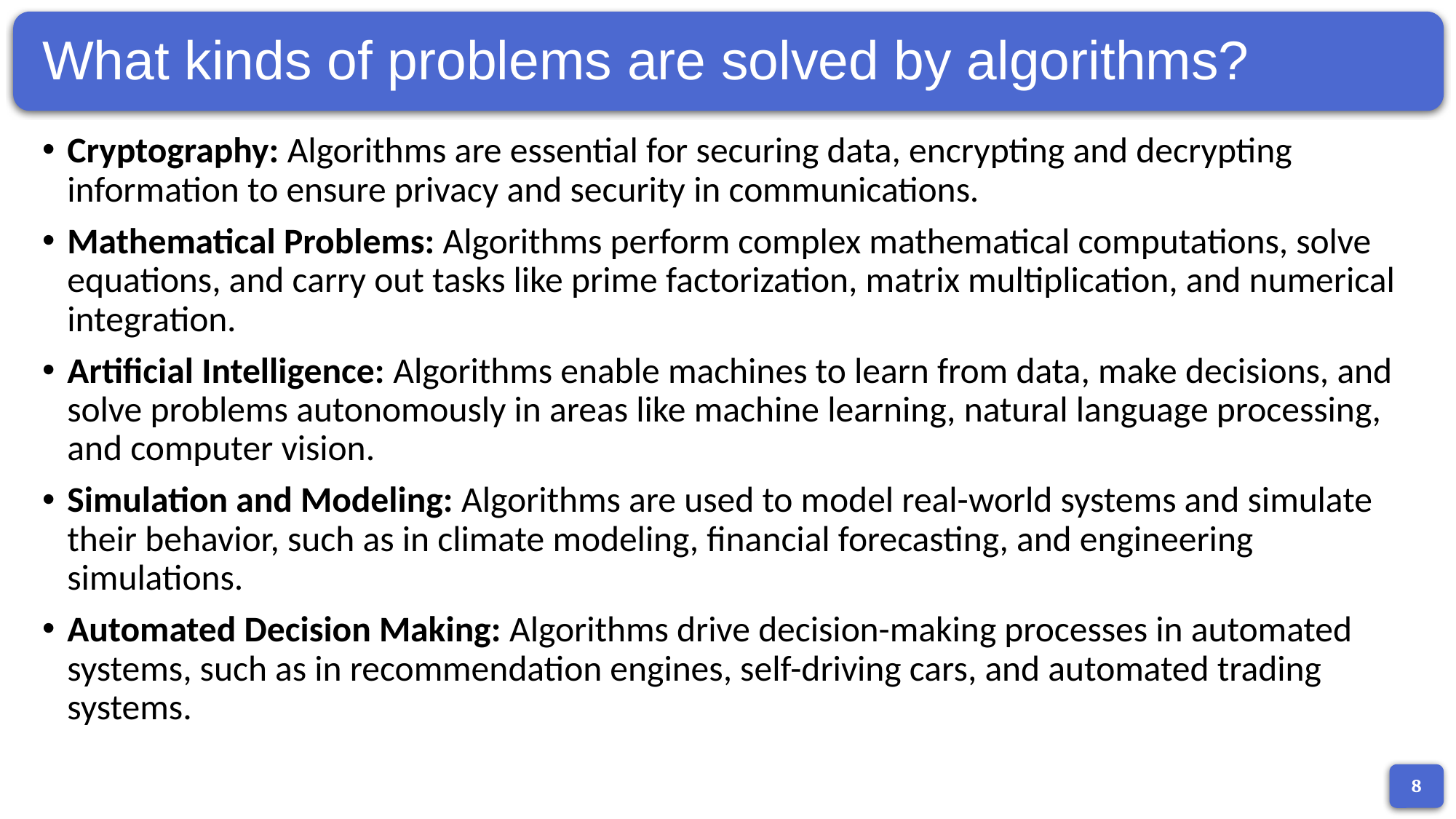

# What kinds of problems are solved by algorithms?
Cryptography: Algorithms are essential for securing data, encrypting and decrypting information to ensure privacy and security in communications.
Mathematical Problems: Algorithms perform complex mathematical computations, solve equations, and carry out tasks like prime factorization, matrix multiplication, and numerical integration.
Artificial Intelligence: Algorithms enable machines to learn from data, make decisions, and solve problems autonomously in areas like machine learning, natural language processing, and computer vision.
Simulation and Modeling: Algorithms are used to model real-world systems and simulate their behavior, such as in climate modeling, financial forecasting, and engineering simulations.
Automated Decision Making: Algorithms drive decision-making processes in automated systems, such as in recommendation engines, self-driving cars, and automated trading systems.
8